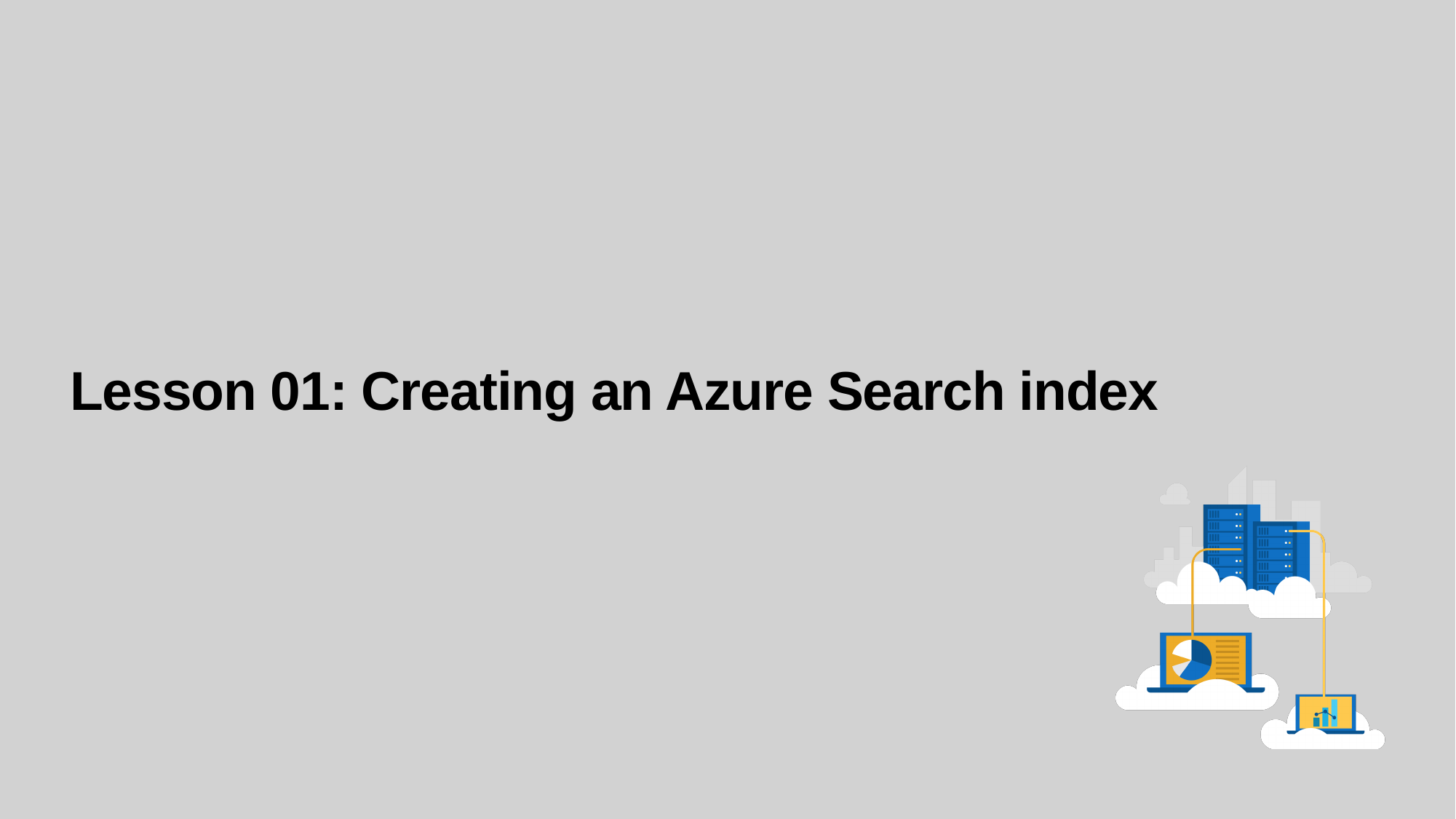

# Lesson 01: Creating an Azure Search index